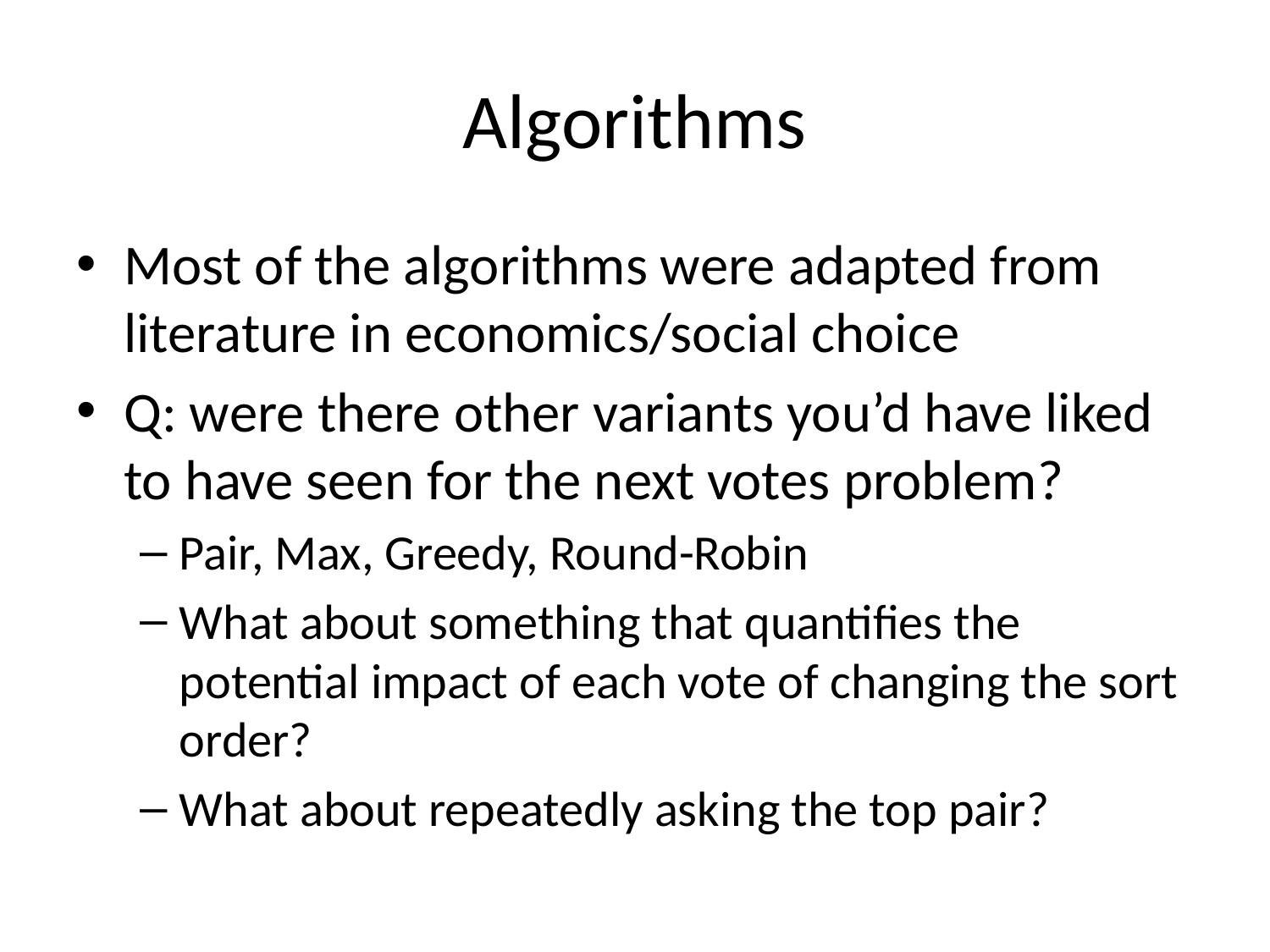

# Algorithms
Most of the algorithms were adapted from literature in economics/social choice
Q: were there other variants you’d have liked to have seen for the next votes problem?
Pair, Max, Greedy, Round-Robin
What about something that quantifies the potential impact of each vote of changing the sort order?
What about repeatedly asking the top pair?